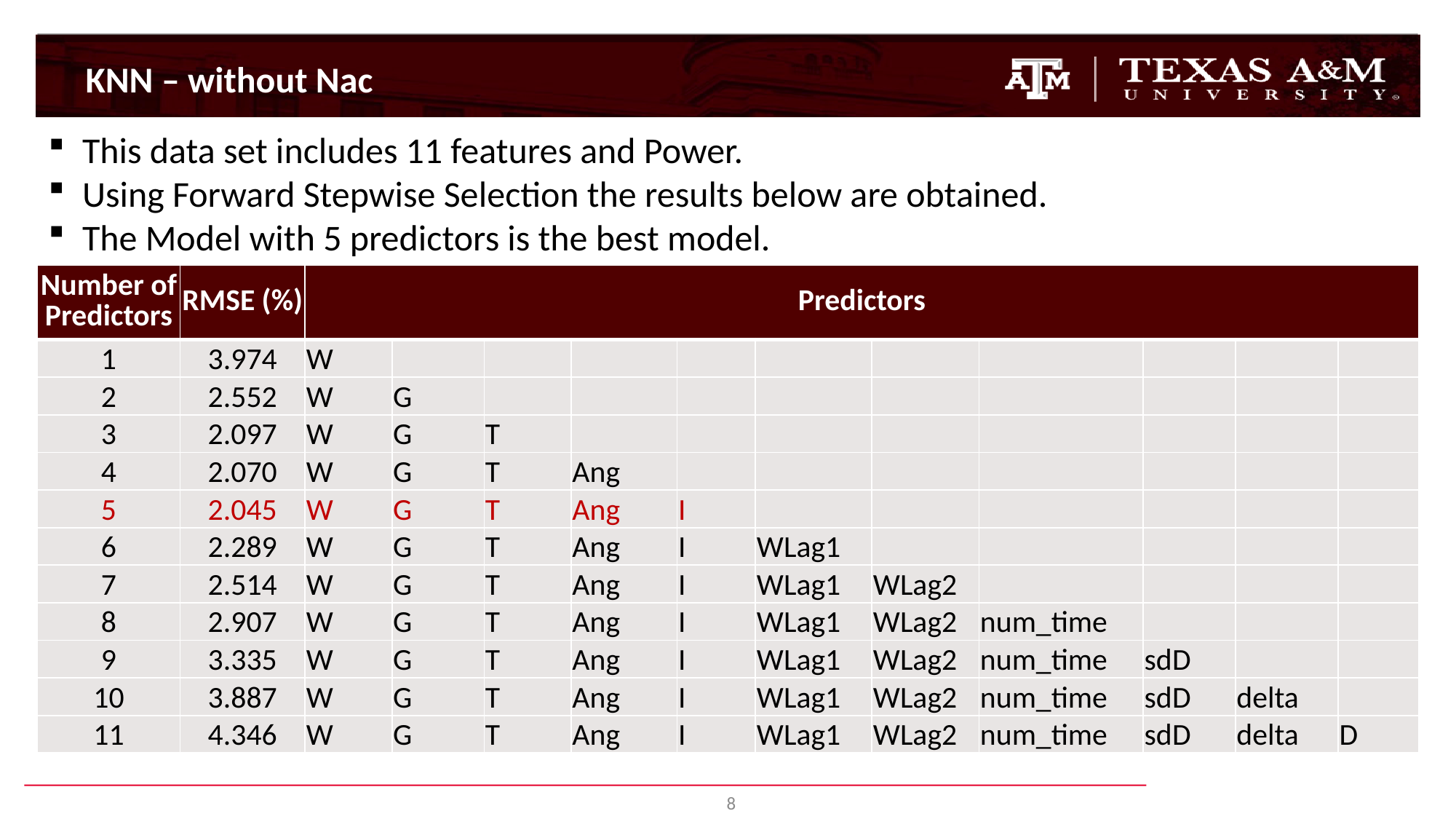

KNN – without Nac
This data set includes 11 features and Power.
Using Forward Stepwise Selection the results below are obtained.
The Model with 5 predictors is the best model.
| Number of Predictors | RMSE (%) | Predictors |  |  |  |  |  |  |  |  |  |  |
| --- | --- | --- | --- | --- | --- | --- | --- | --- | --- | --- | --- | --- |
| 1 | 3.974 | W |  |  |  |  |  |  |  |  |  |  |
| 2 | 2.552 | W | G |  |  |  |  |  |  |  |  |  |
| 3 | 2.097 | W | G | T |  |  |  |  |  |  |  |  |
| 4 | 2.070 | W | G | T | Ang |  |  |  |  |  |  |  |
| 5 | 2.045 | W | G | T | Ang | I |  |  |  |  |  |  |
| 6 | 2.289 | W | G | T | Ang | I | WLag1 |  |  |  |  |  |
| 7 | 2.514 | W | G | T | Ang | I | WLag1 | WLag2 |  |  |  |  |
| 8 | 2.907 | W | G | T | Ang | I | WLag1 | WLag2 | num\_time |  |  |  |
| 9 | 3.335 | W | G | T | Ang | I | WLag1 | WLag2 | num\_time | sdD |  |  |
| 10 | 3.887 | W | G | T | Ang | I | WLag1 | WLag2 | num\_time | sdD | delta |  |
| 11 | 4.346 | W | G | T | Ang | I | WLag1 | WLag2 | num\_time | sdD | delta | D |
8